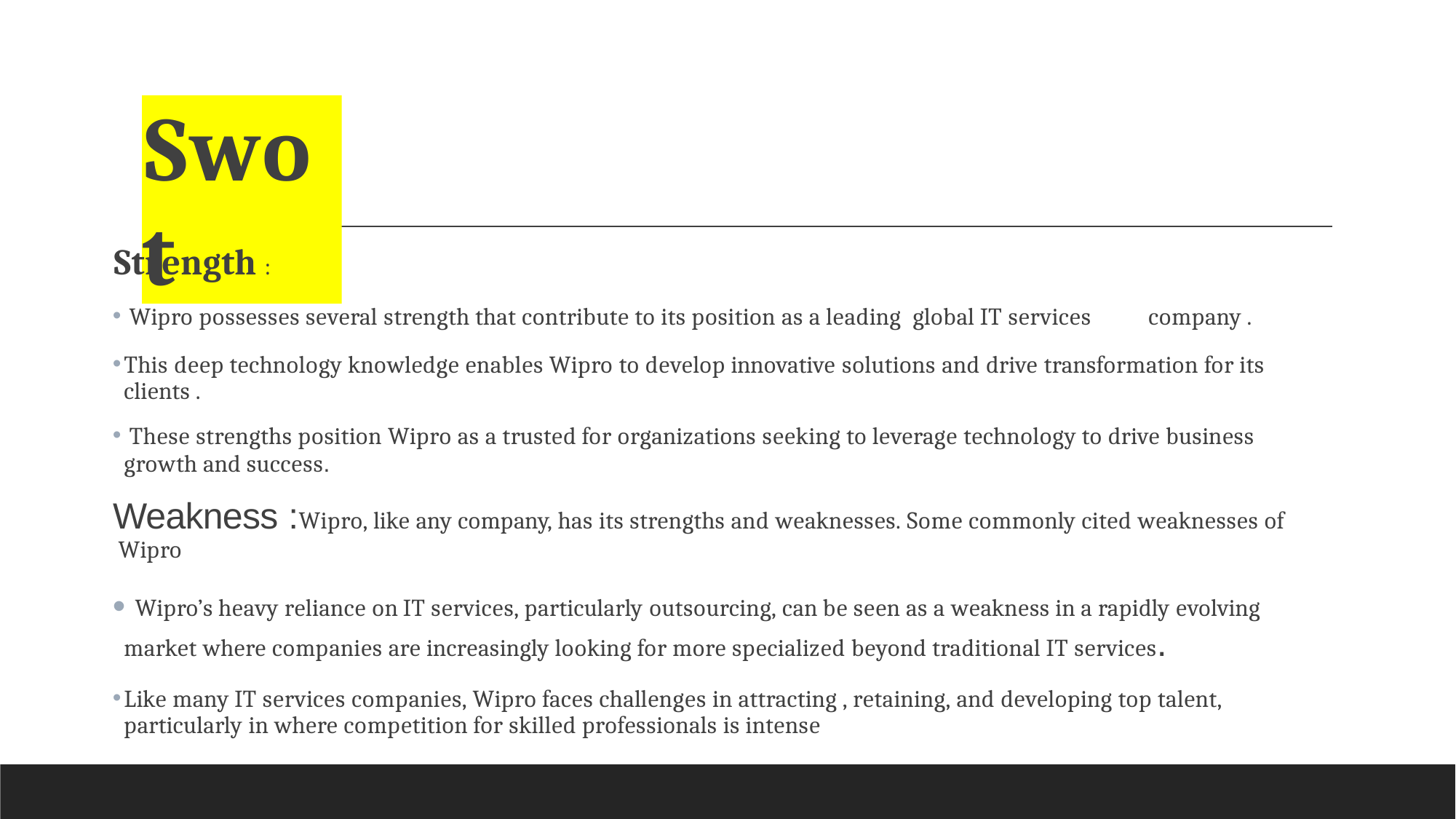

# Swot
Strength :
Wipro possesses several strength that contribute to its position as a leading global IT services	company .
This deep technology knowledge enables Wipro to develop innovative solutions and drive transformation for its  clients .
These strengths position Wipro as a trusted for organizations seeking to leverage technology to drive business
growth and success.
Weakness :Wipro, like any company, has its strengths and weaknesses. Some commonly cited weaknesses of  Wipro

Wipro’s heavy reliance on IT services, particularly outsourcing, can be seen as a weakness in a rapidly evolving
market where companies are increasingly looking for more specialized beyond traditional IT services.
Like many IT services companies, Wipro faces challenges in attracting , retaining, and developing top talent,  particularly in where competition for skilled professionals is intense